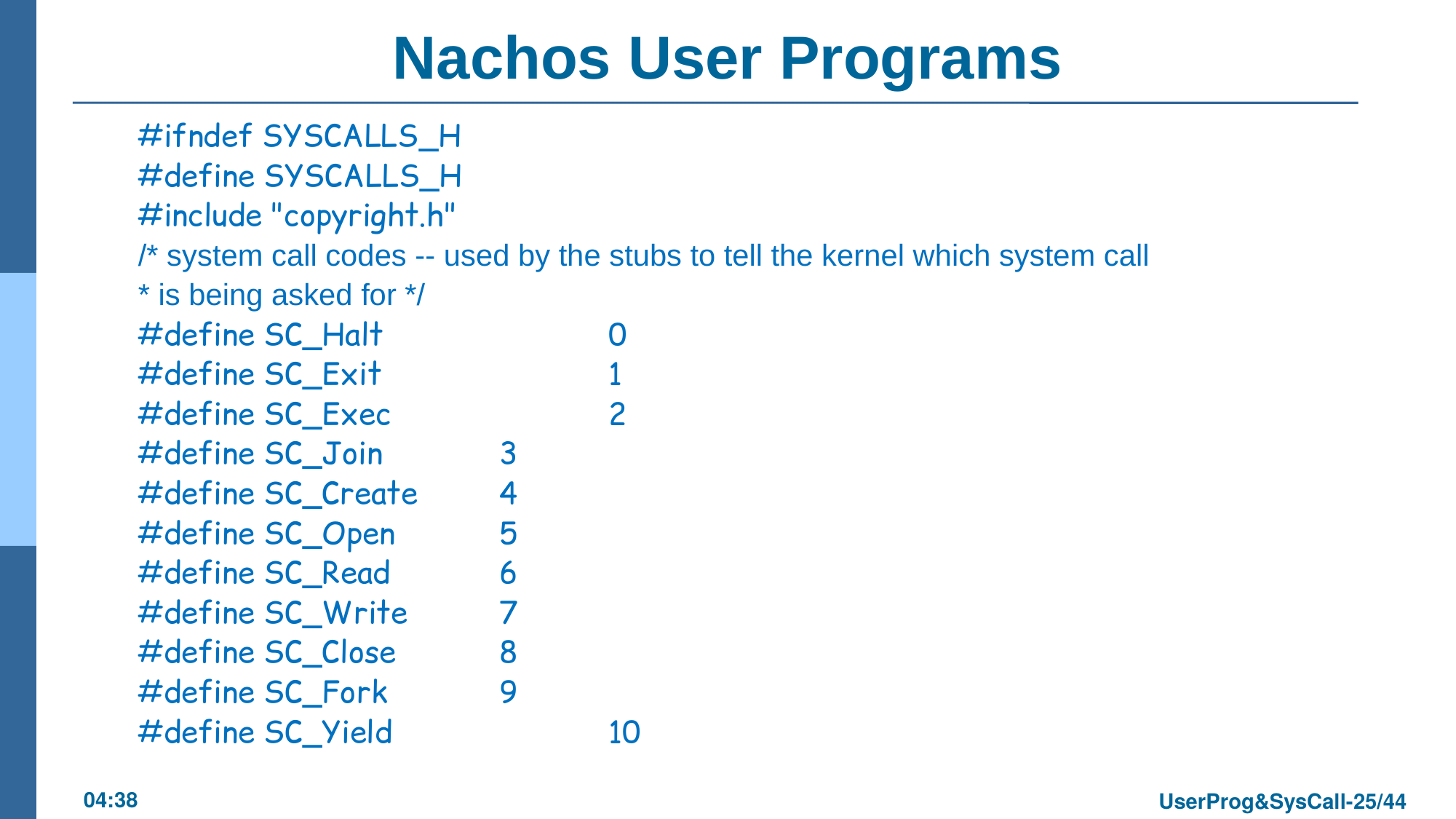

# Nachos User Programs
#ifndef SYSCALLS_H
#define SYSCALLS_H
#include "copyright.h"
/* system call codes -- used by the stubs to tell the kernel which system call
* is being asked for */
#define SC_Halt 		0
#define SC_Exit 		1
#define SC_Exec 		2
#define SC_Join     	3
#define SC_Create 	4
#define SC_Open  	5
#define SC_Read   	6
#define SC_Write   	7
#define SC_Close  	8
#define SC_Fork    	9
#define SC_Yield  		10